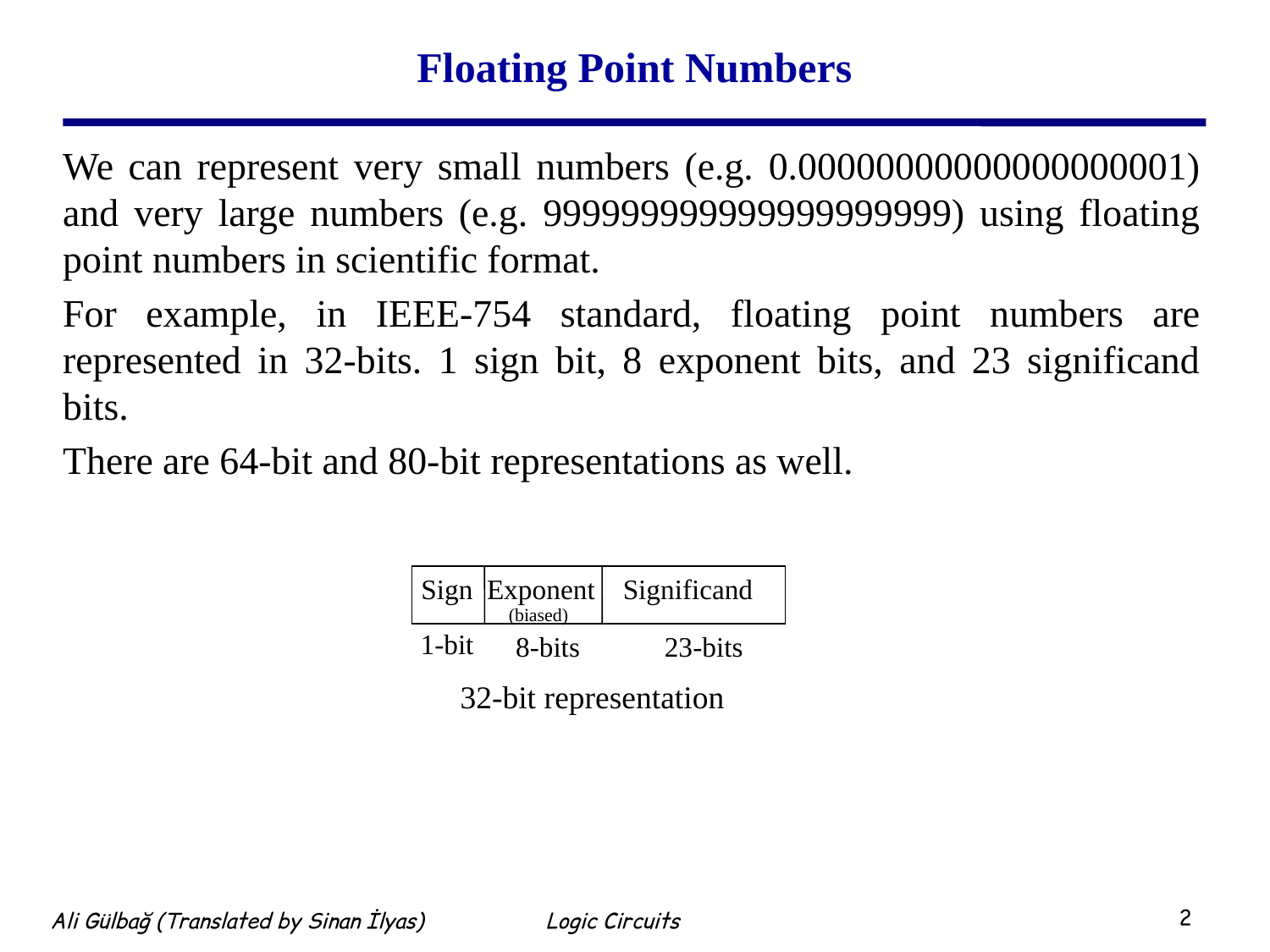

# Floating Point Numbers
We can represent very small numbers (e.g. 0.00000000000000000001) and very large numbers (e.g. 999999999999999999999) using floating point numbers in scientific format.
For example, in IEEE-754 standard, floating point numbers are represented in 32-bits. 1 sign bit, 8 exponent bits, and 23 significand bits.
There are 64-bit and 80-bit representations as well.

 Sign  Exponent    Significand

1-bit
8-bits
23-bits
(biased)
32-bit representation
Logic Circuits